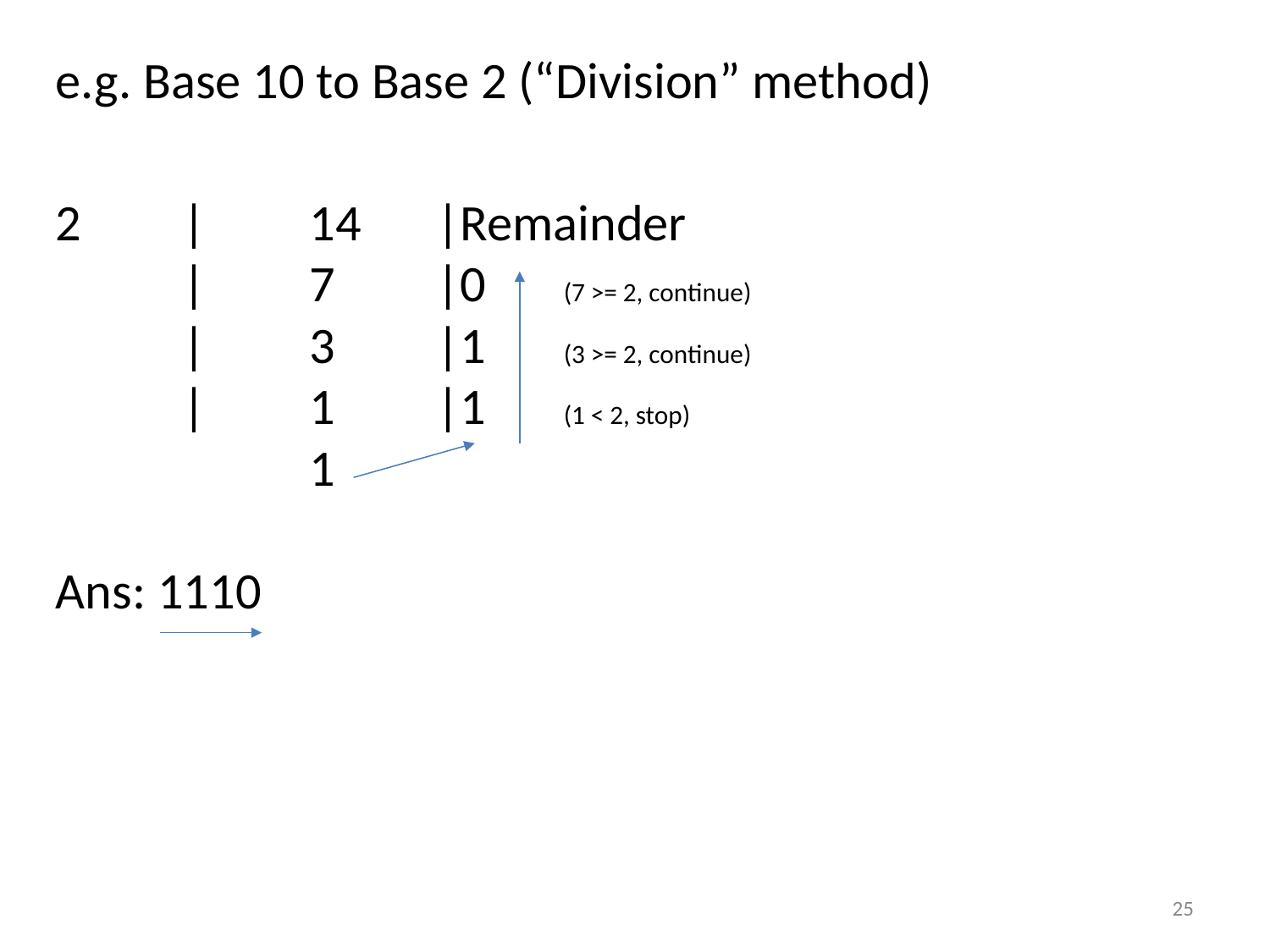

e.g. Base 10 to Base 2 (“Division” method)
2	|	14	|Remainder
	|	7	|0	(7 >= 2, continue)
	|	3	|1	(3 >= 2, continue)
	|	1	|1	(1 < 2, stop)
		1
Ans: 1110

25